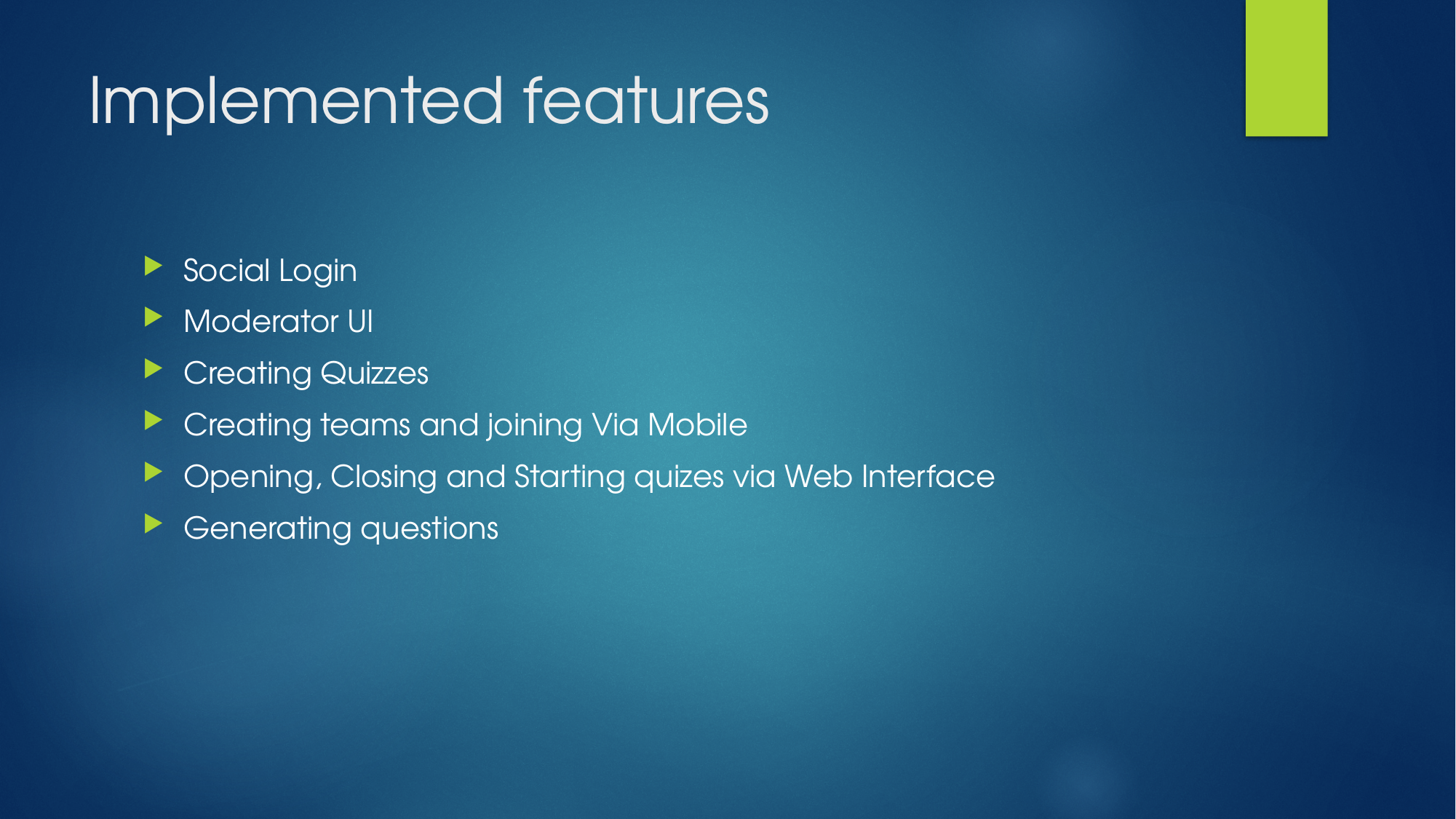

# Implemented features
Social Login
Moderator UI
Creating Quizzes
Creating teams and joining Via Mobile
Opening, Closing and Starting quizes via Web Interface
Generating questions